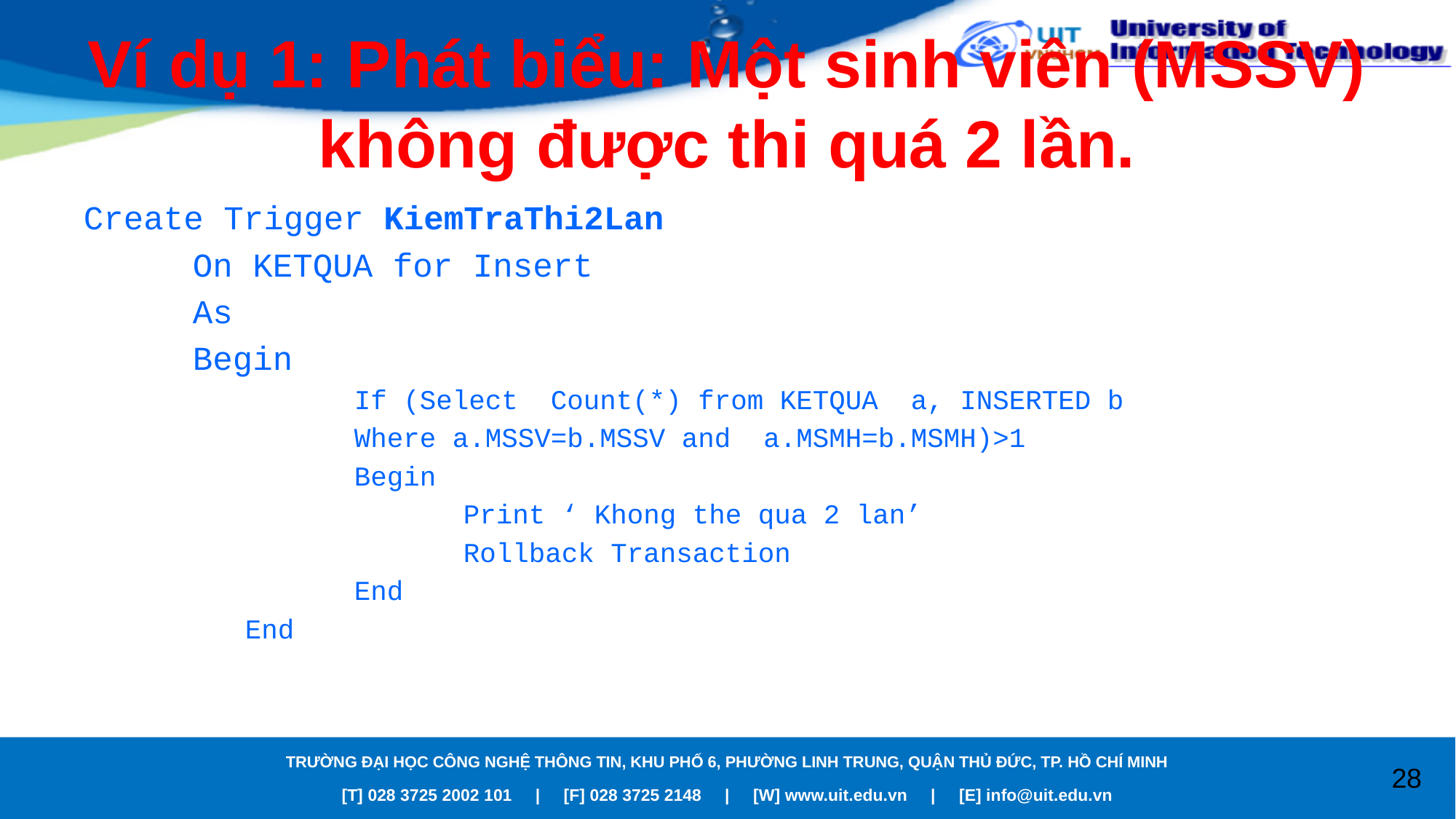

# Ví dụ 1: Phát biểu: Một sinh viên (MSSV) không được thi quá 2 lần.
Create Trigger KiemTraThi2Lan
	On KETQUA for Insert
	As
	Begin
		If (Select  Count(*) from KETQUA  a, INSERTED b
		Where a.MSSV=b.MSSV and  a.MSMH=b.MSMH)>1
		Begin
			Print ‘ Khong the qua 2 lan’
			Rollback Transaction
		End
	End